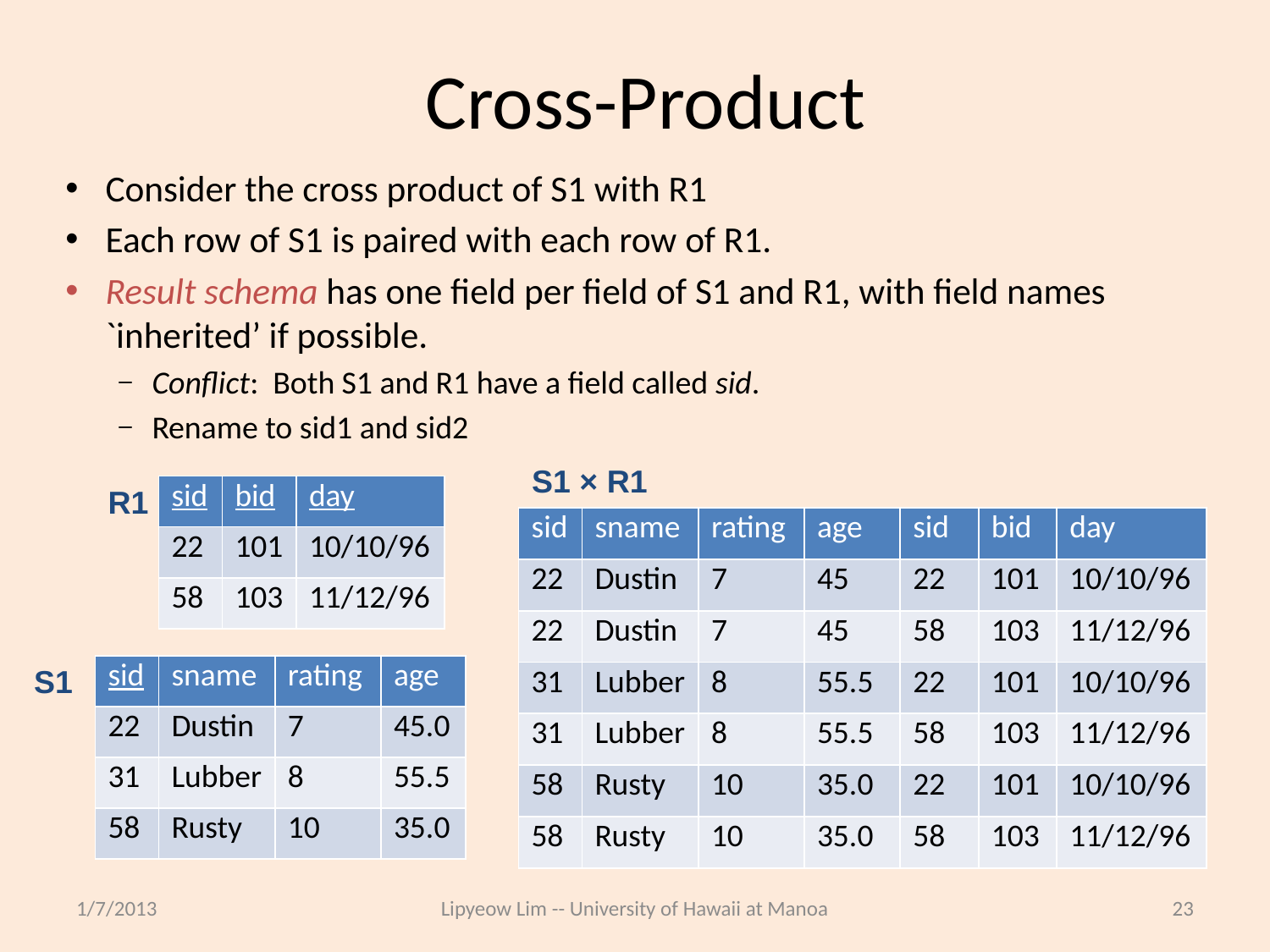

# Cross-Product
Consider the cross product of S1 with R1
Each row of S1 is paired with each row of R1.
Result schema has one field per field of S1 and R1, with field names `inherited’ if possible.
Conflict:  Both S1 and R1 have a field called sid.
Rename to sid1 and sid2
S1 × R1
R1
| sid | bid | day |
| --- | --- | --- |
| 22 | 101 | 10/10/96 |
| 58 | 103 | 11/12/96 |
| sid | sname | rating | age | sid | bid | day |
| --- | --- | --- | --- | --- | --- | --- |
| 22 | Dustin | 7 | 45 | 22 | 101 | 10/10/96 |
| 22 | Dustin | 7 | 45 | 58 | 103 | 11/12/96 |
| 31 | Lubber | 8 | 55.5 | 22 | 101 | 10/10/96 |
| 31 | Lubber | 8 | 55.5 | 58 | 103 | 11/12/96 |
| 58 | Rusty | 10 | 35.0 | 22 | 101 | 10/10/96 |
| 58 | Rusty | 10 | 35.0 | 58 | 103 | 11/12/96 |
S1
| sid | sname | rating | age |
| --- | --- | --- | --- |
| 22 | Dustin | 7 | 45.0 |
| 31 | Lubber | 8 | 55.5 |
| 58 | Rusty | 10 | 35.0 |

1/7/2013
Lipyeow Lim -- University of Hawaii at Manoa
23